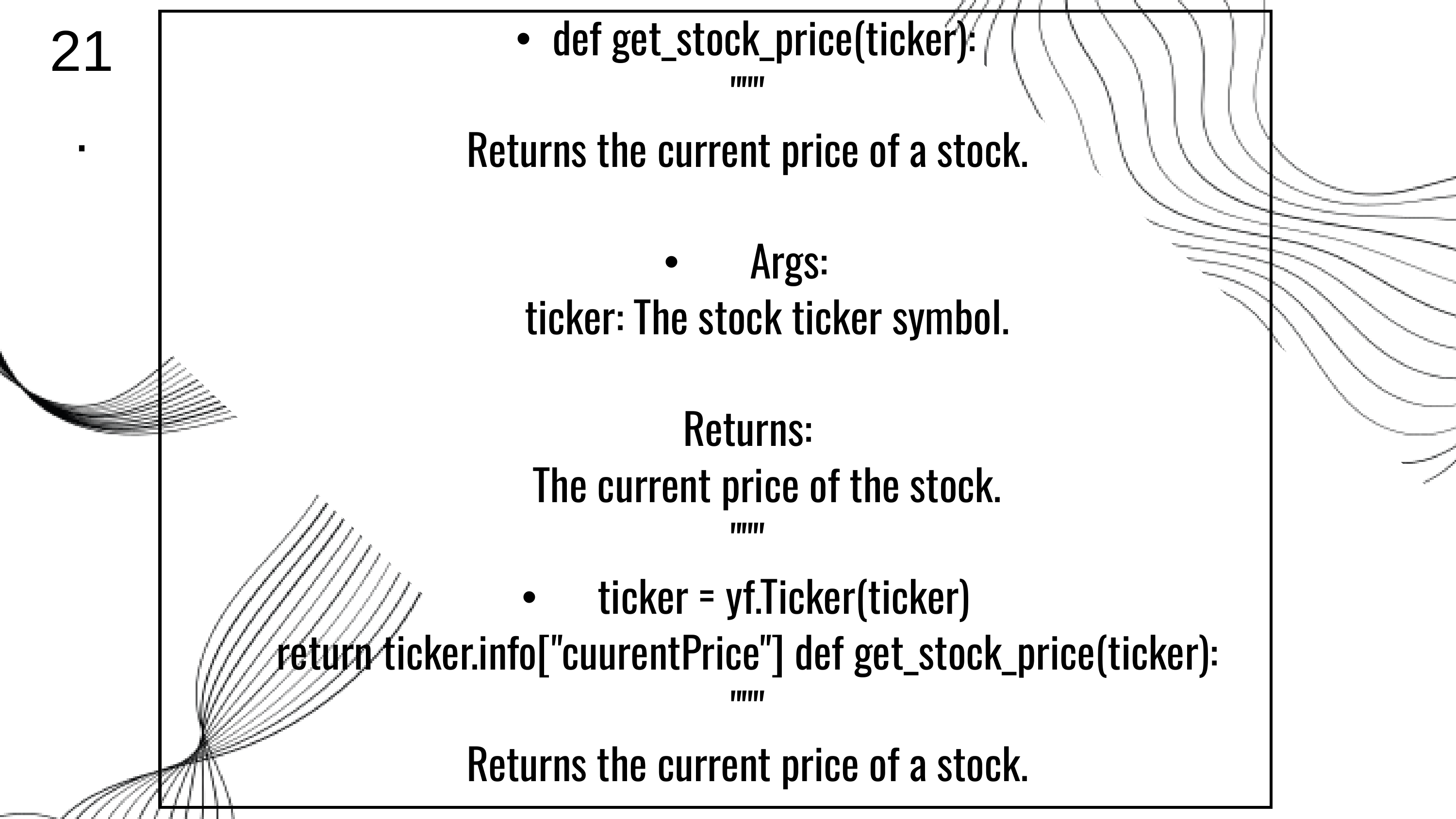

21.
def get_stock_price(ticker):
    """
    Returns the current price of a stock.

     Args:
        ticker: The stock ticker symbol.

    Returns:
        The current price of the stock.
    """
    ticker = yf.Ticker(ticker)
    return ticker.info["cuurentPrice"] def get_stock_price(ticker):
    """
    Returns the current price of a stock.